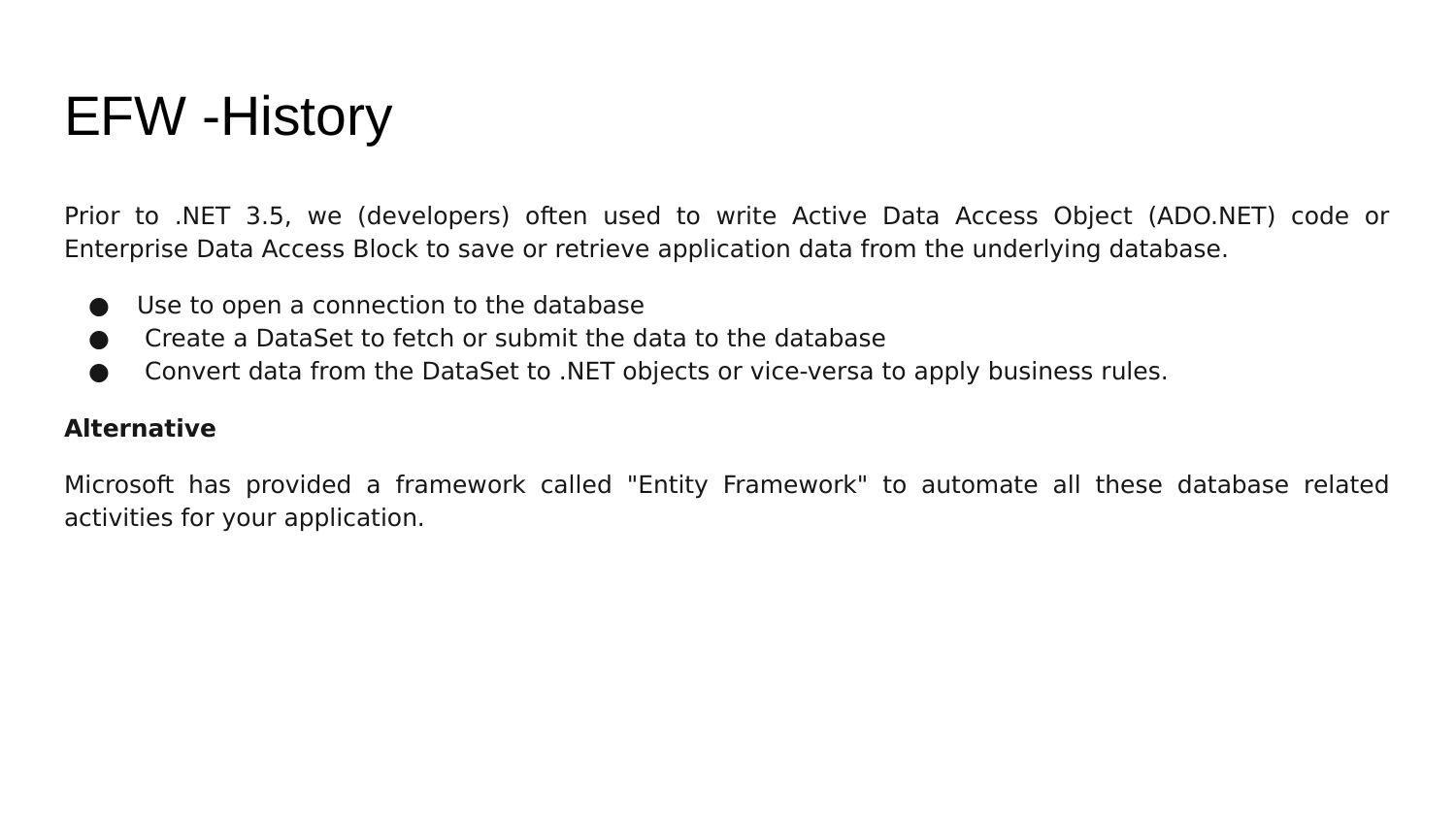

# EFW -History
Prior to .NET 3.5, we (developers) often used to write Active Data Access Object (ADO.NET) code or Enterprise Data Access Block to save or retrieve application data from the underlying database.
Use to open a connection to the database
 Create a DataSet to fetch or submit the data to the database
 Convert data from the DataSet to .NET objects or vice-versa to apply business rules.
Alternative
Microsoft has provided a framework called "Entity Framework" to automate all these database related activities for your application.